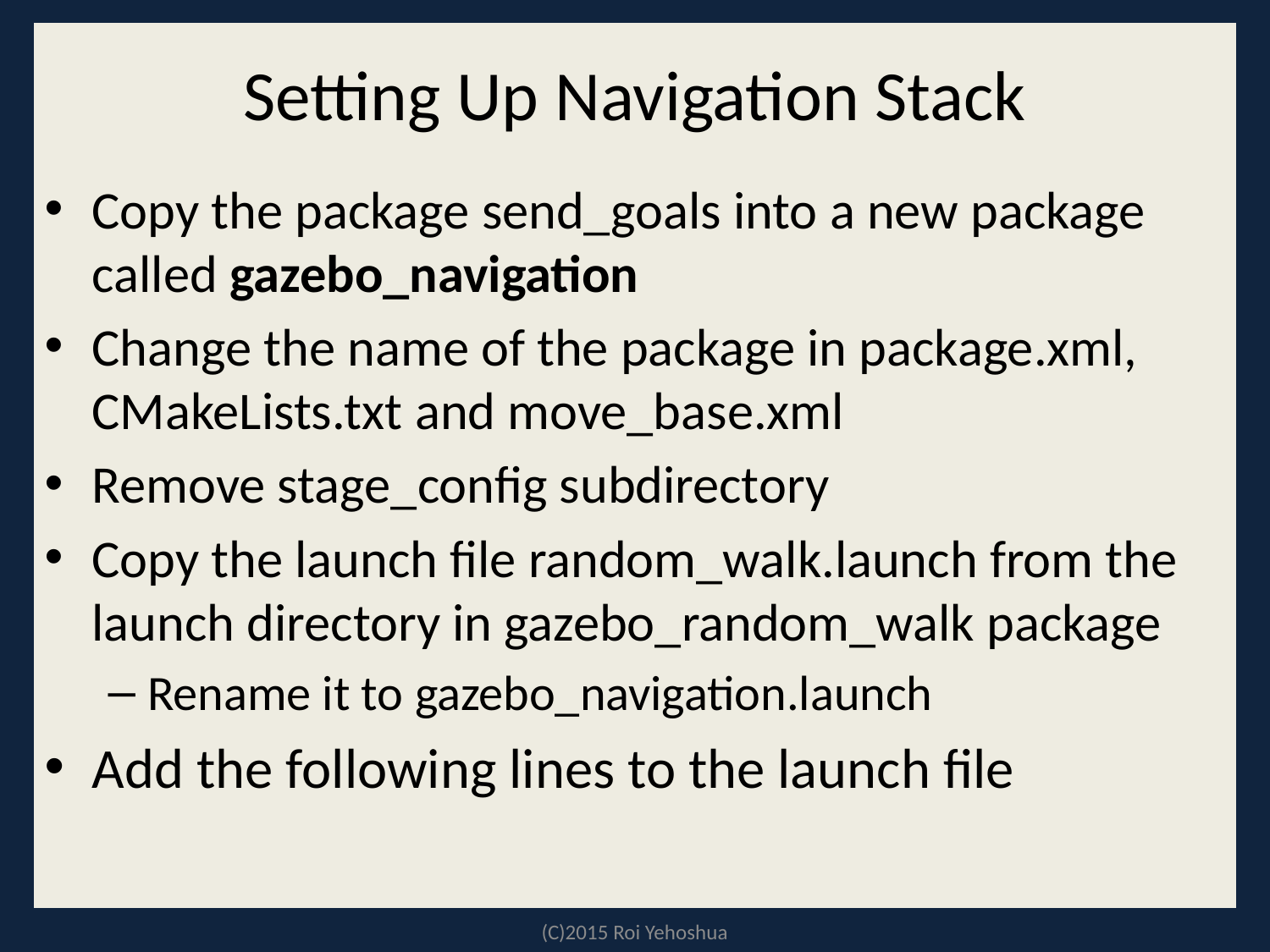

# Setting Up Navigation Stack
Copy the package send_goals into a new package called gazebo_navigation
Change the name of the package in package.xml, CMakeLists.txt and move_base.xml
Remove stage_config subdirectory
Copy the launch file random_walk.launch from the launch directory in gazebo_random_walk package
Rename it to gazebo_navigation.launch
Add the following lines to the launch file
(C)2015 Roi Yehoshua